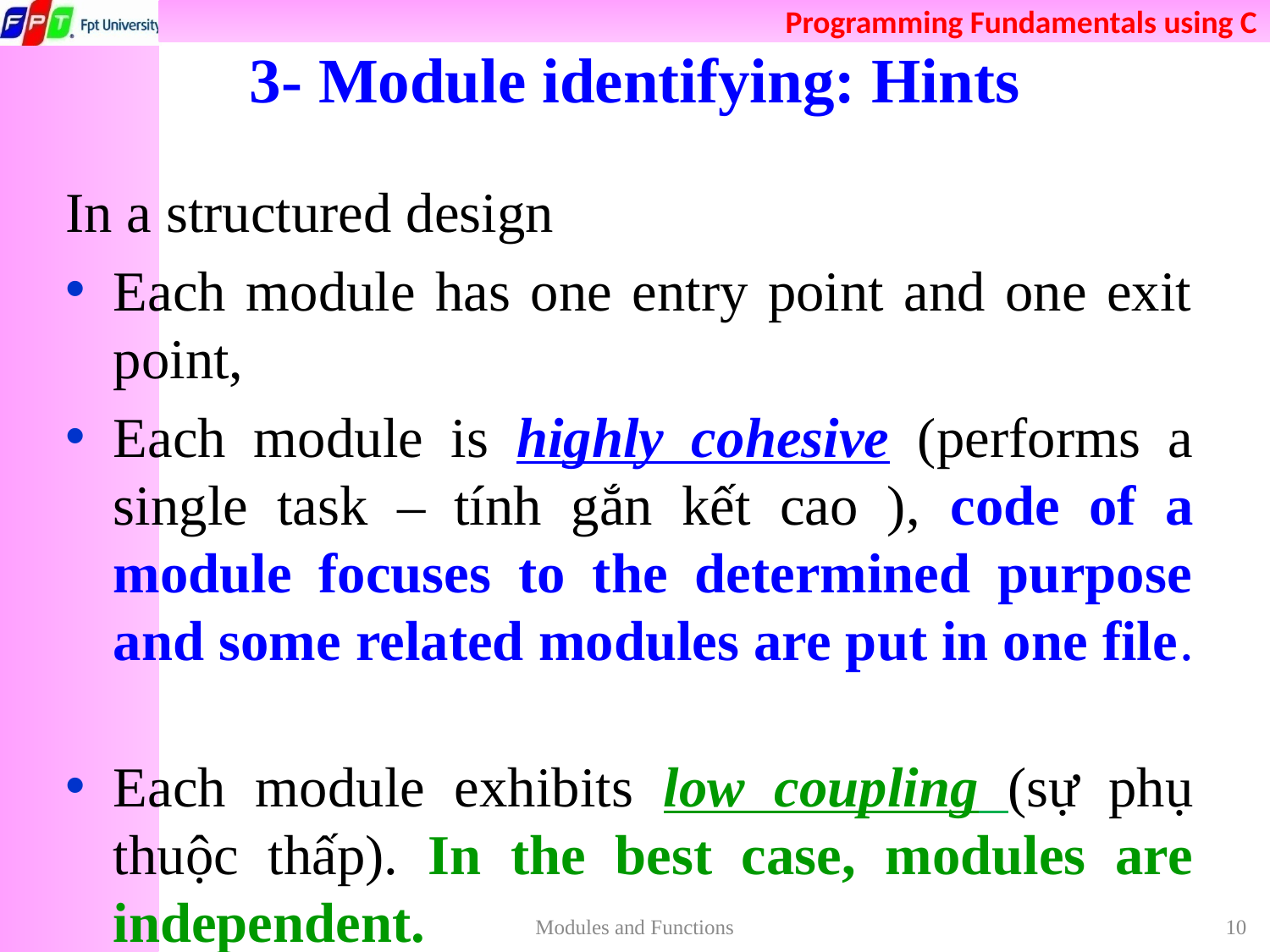

# 3- Module identifying: Hints
In a structured design
Each module has one entry point and one exit point,
Each module is highly cohesive (performs a single task – tính gắn kết cao ), code of a module focuses to the determined purpose and some related modules are put in one file.
Each module exhibits low coupling (sự phụ thuộc thấp). In the best case, modules are independent.
Modules and Functions
10